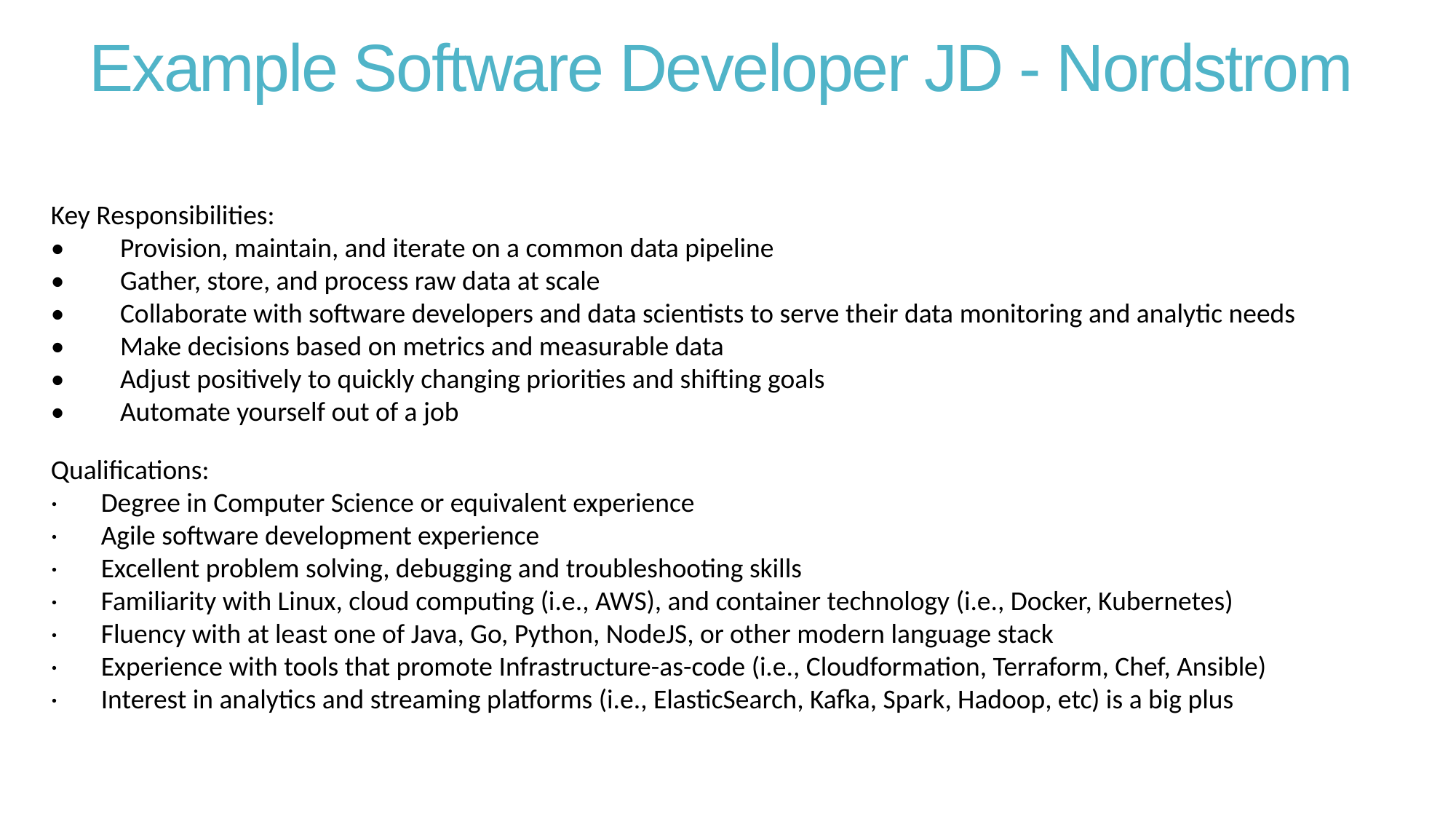

# Example Software Developer JD - Nordstrom
Key Responsibilities:
•         Provision, maintain, and iterate on a common data pipeline
•         Gather, store, and process raw data at scale
•         Collaborate with software developers and data scientists to serve their data monitoring and analytic needs
•         Make decisions based on metrics and measurable data
•         Adjust positively to quickly changing priorities and shifting goals
•         Automate yourself out of a job

Qualifications:
·       Degree in Computer Science or equivalent experience
·       Agile software development experience
·       Excellent problem solving, debugging and troubleshooting skills
·       Familiarity with Linux, cloud computing (i.e., AWS), and container technology (i.e., Docker, Kubernetes)
·       Fluency with at least one of Java, Go, Python, NodeJS, or other modern language stack
·       Experience with tools that promote Infrastructure-as-code (i.e., Cloudformation, Terraform, Chef, Ansible)
·       Interest in analytics and streaming platforms (i.e., ElasticSearch, Kafka, Spark, Hadoop, etc) is a big plus